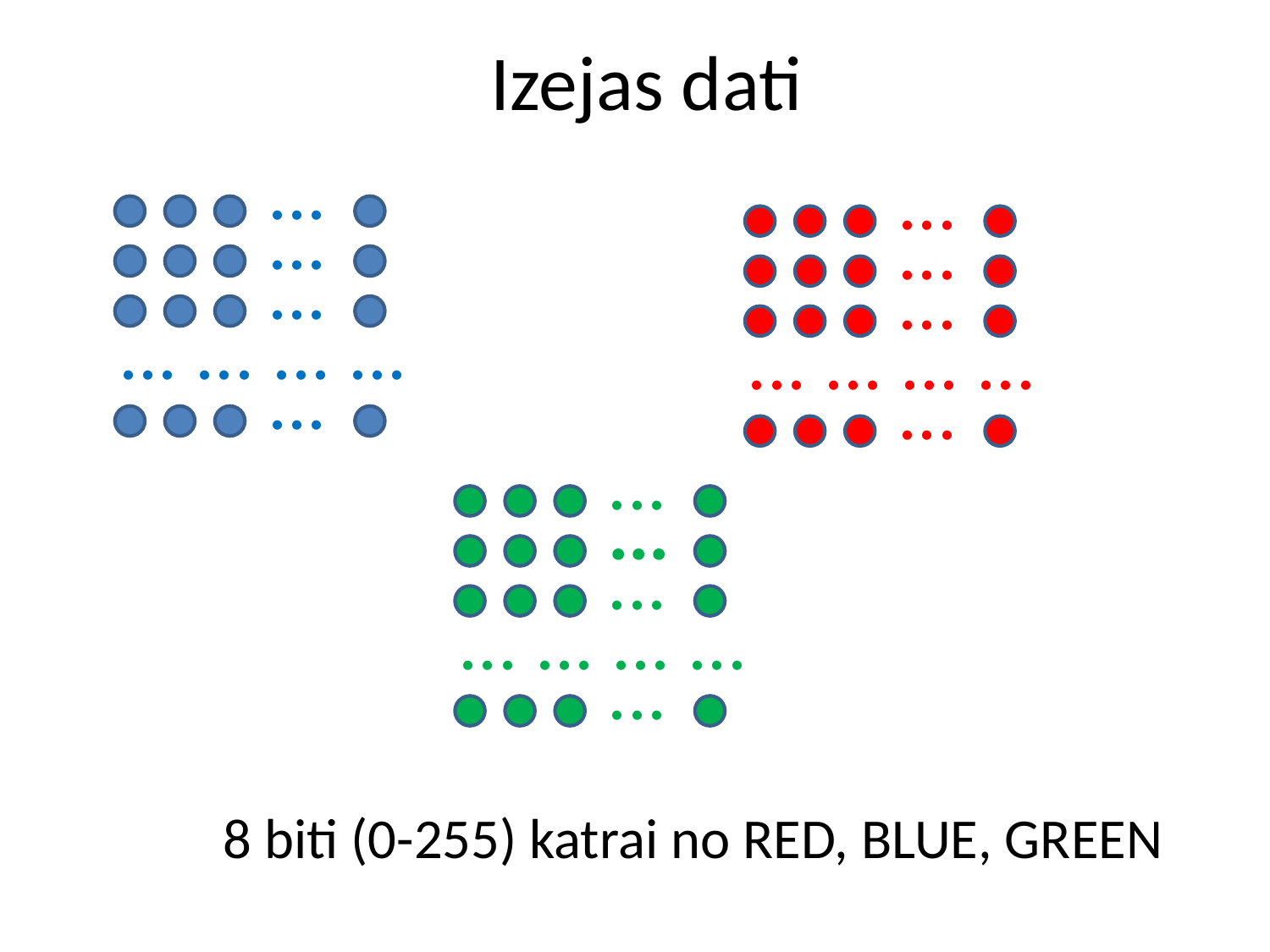

# Izejas dati
...
...
...

...

...

...

... ... ... ...

... ... ... ...

...
...

...
...

...

... ... ... ...

...

8 biti (0-255) katrai no RED, BLUE, GREEN